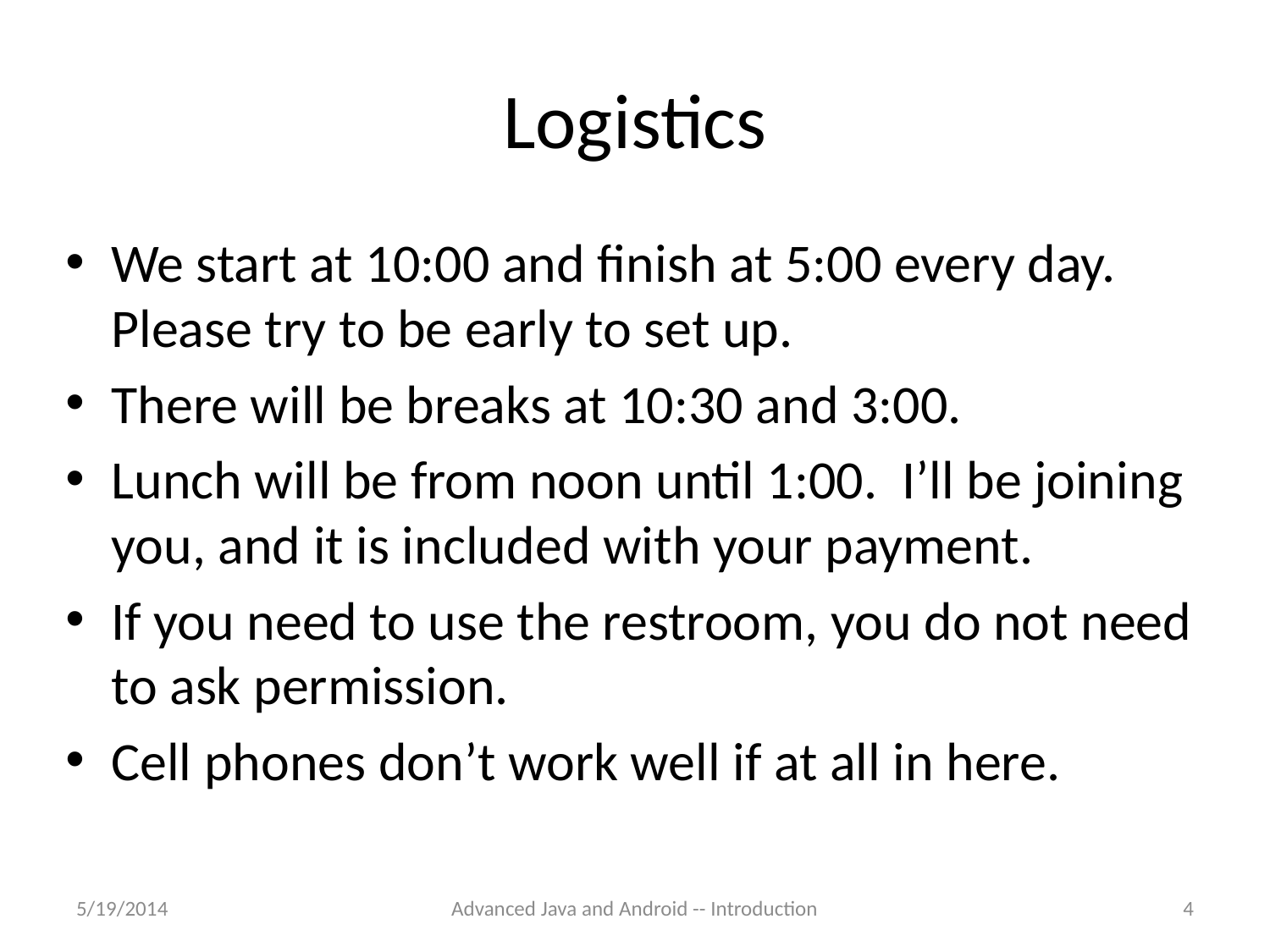

# Logistics
We start at 10:00 and finish at 5:00 every day.  Please try to be early to set up.
There will be breaks at 10:30 and 3:00.
Lunch will be from noon until 1:00.  I’ll be joining you, and it is included with your payment.
If you need to use the restroom, you do not need to ask permission.
Cell phones don’t work well if at all in here.
5/19/2014
Advanced Java and Android -- Introduction
4